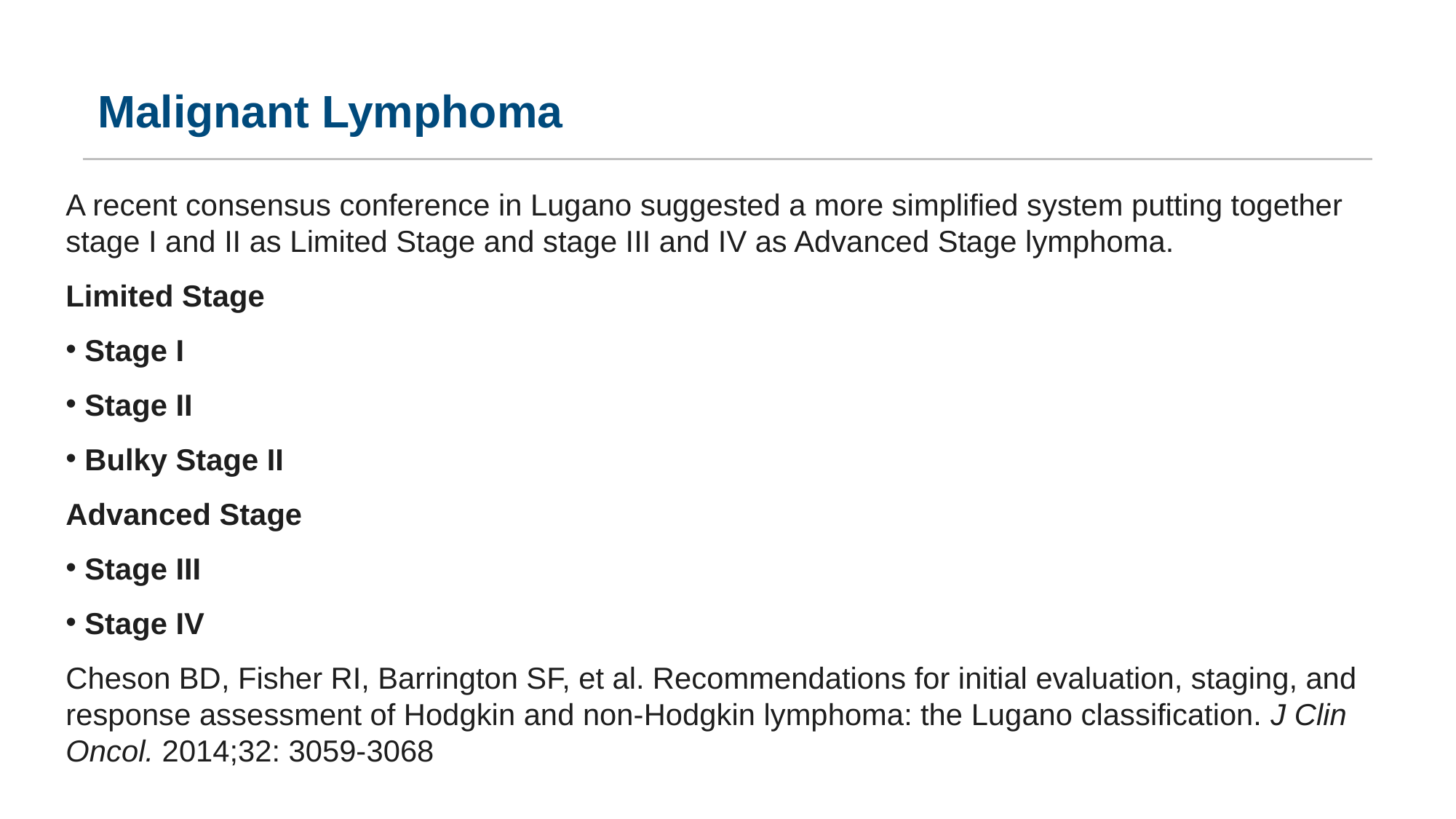

# Malignant Lymphoma
A recent consensus conference in Lugano suggested a more simplified system putting together stage I and II as Limited Stage and stage III and IV as Advanced Stage lymphoma.
Limited Stage
 Stage I
 Stage II
 Bulky Stage II
Advanced Stage
 Stage III
 Stage IV
Cheson BD, Fisher RI, Barrington SF, et al. Recommendations for initial evaluation, staging, and response assessment of Hodgkin and non-Hodgkin lymphoma: the Lugano classification. J Clin Oncol. 2014;32: 3059-3068